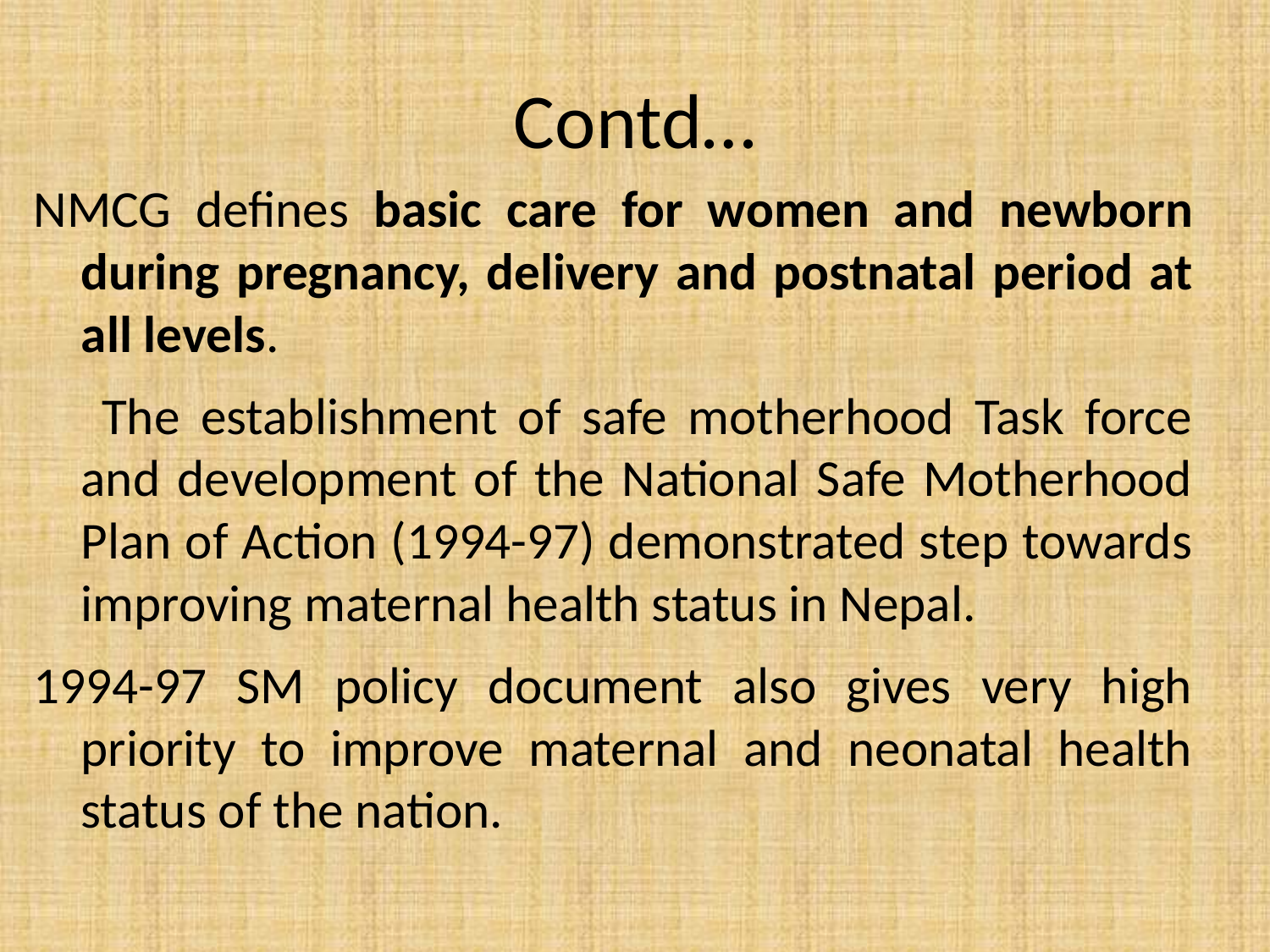

# Contd…
NMCG defines basic care for women and newborn during pregnancy, delivery and postnatal period at all levels.
	 The establishment of safe motherhood Task force and development of the National Safe Motherhood Plan of Action (1994-97) demonstrated step towards improving maternal health status in Nepal.
1994-97 SM policy document also gives very high priority to improve maternal and neonatal health status of the nation.